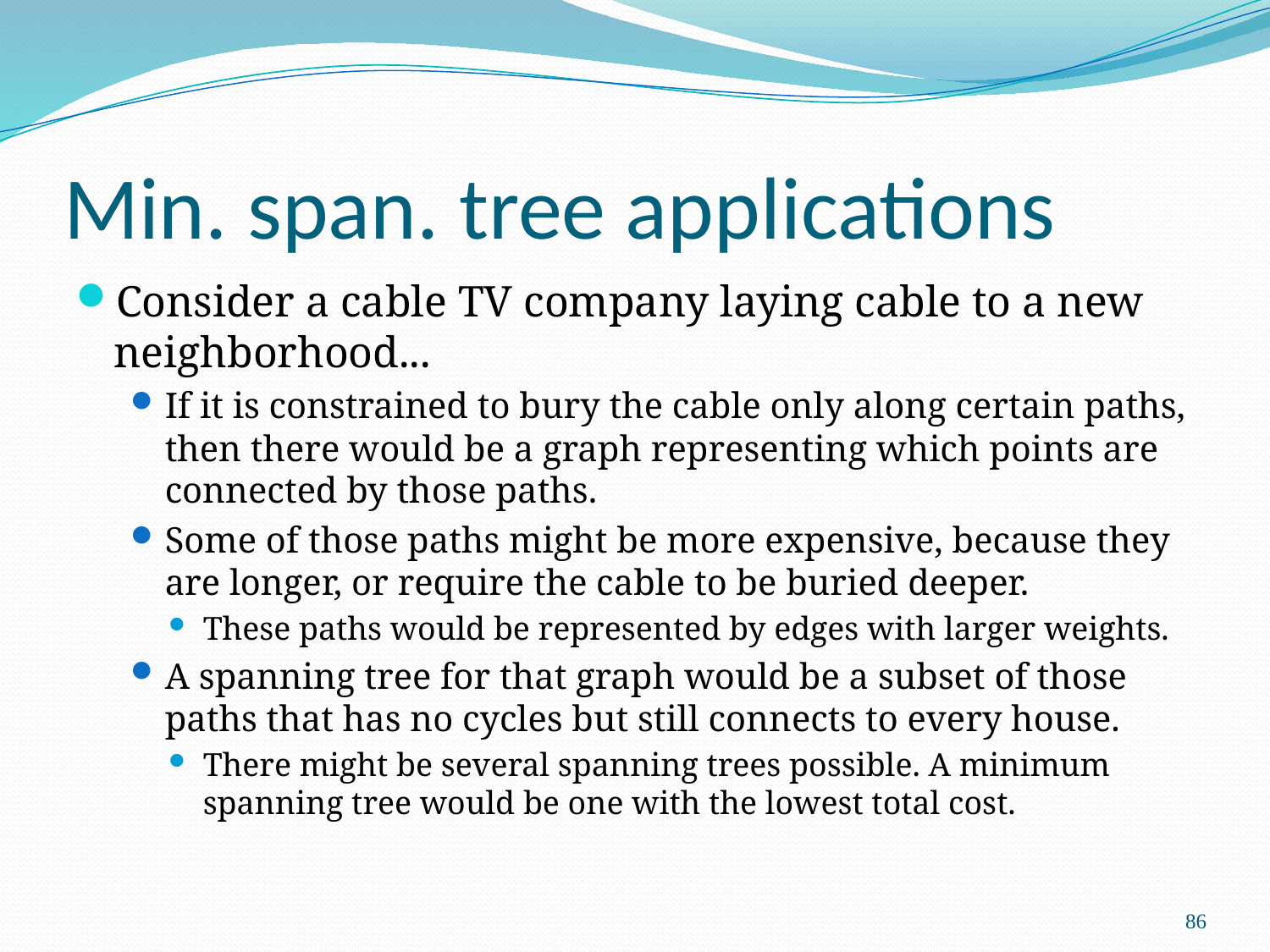

# Min. span. tree applications
Consider a cable TV company laying cable to a new neighborhood...
If it is constrained to bury the cable only along certain paths, then there would be a graph representing which points are connected by those paths.
Some of those paths might be more expensive, because they are longer, or require the cable to be buried deeper.
These paths would be represented by edges with larger weights.
A spanning tree for that graph would be a subset of those paths that has no cycles but still connects to every house.
There might be several spanning trees possible. A minimum spanning tree would be one with the lowest total cost.
86